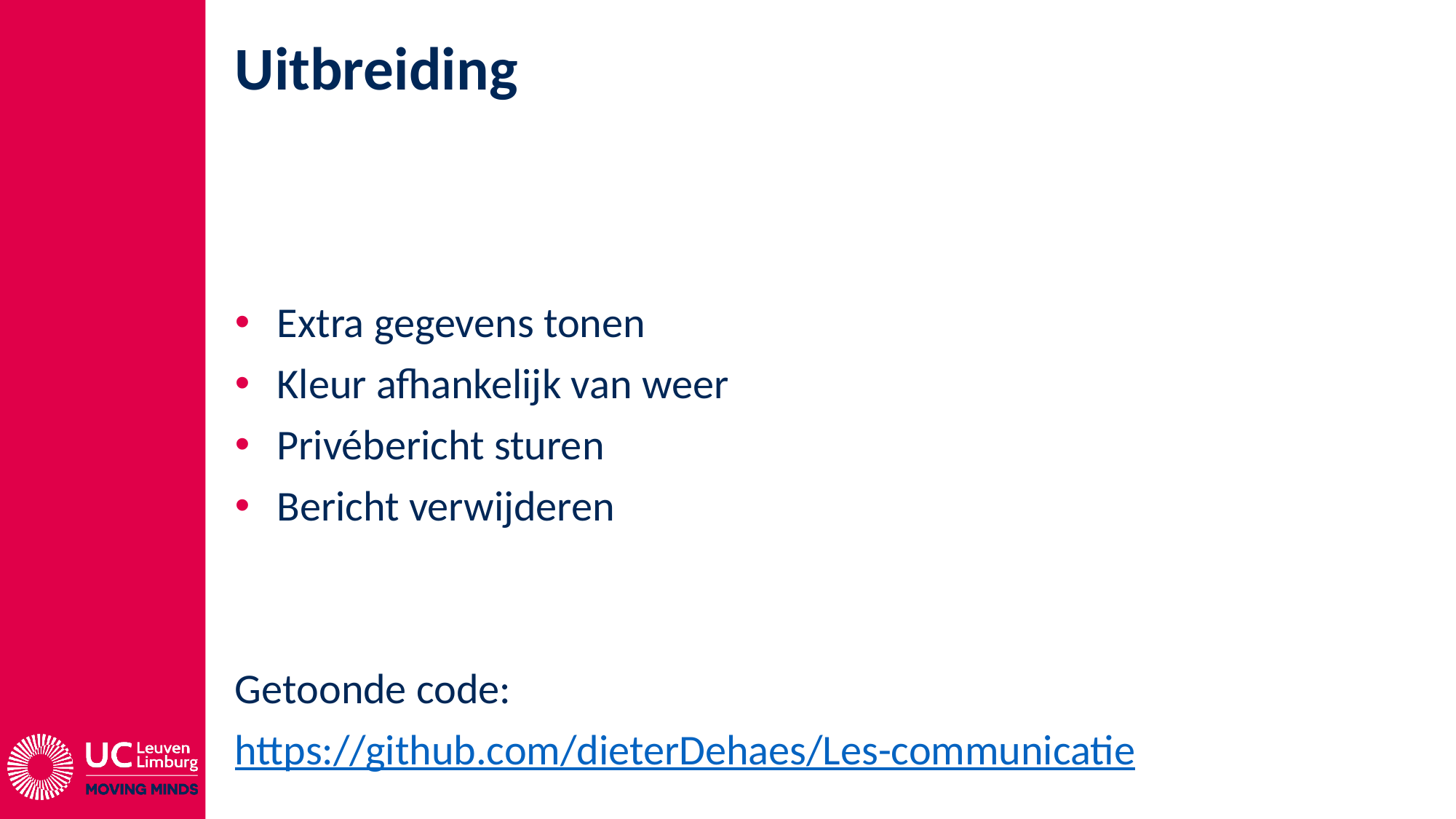

Uitbreiding

Extra gegevens tonen
Kleur afhankelijk van weer
Privébericht sturen
Bericht verwijderen

Getoonde code:
https://github.com/dieterDehaes/Les-communicatie